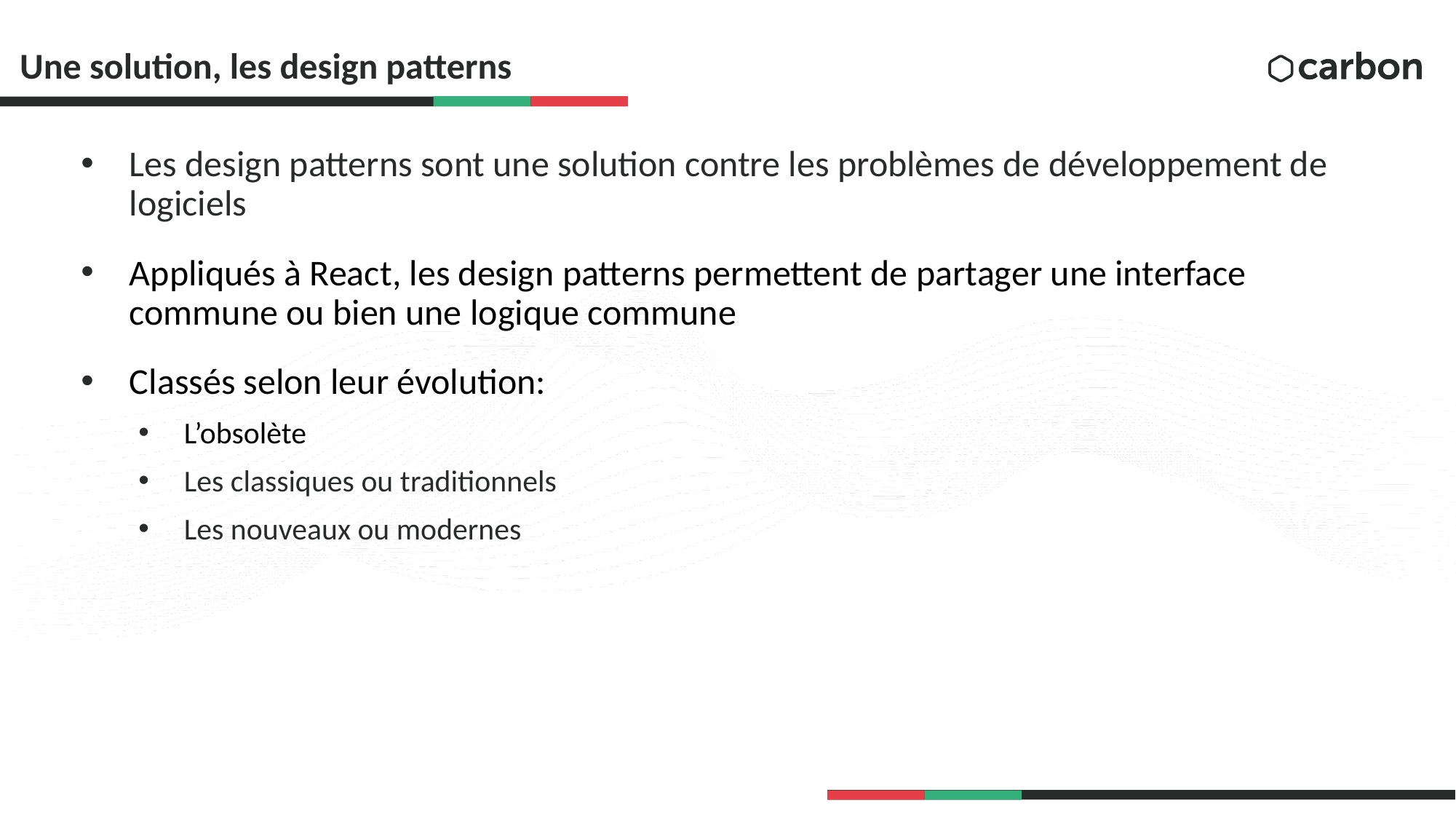

# Une solution, les design patterns
Les design patterns sont une solution contre les problèmes de développement de logiciels
Appliqués à React, les design patterns permettent de partager une interface commune ou bien une logique commune
Classés selon leur évolution:
L’obsolète
Les classiques ou traditionnels
Les nouveaux ou modernes